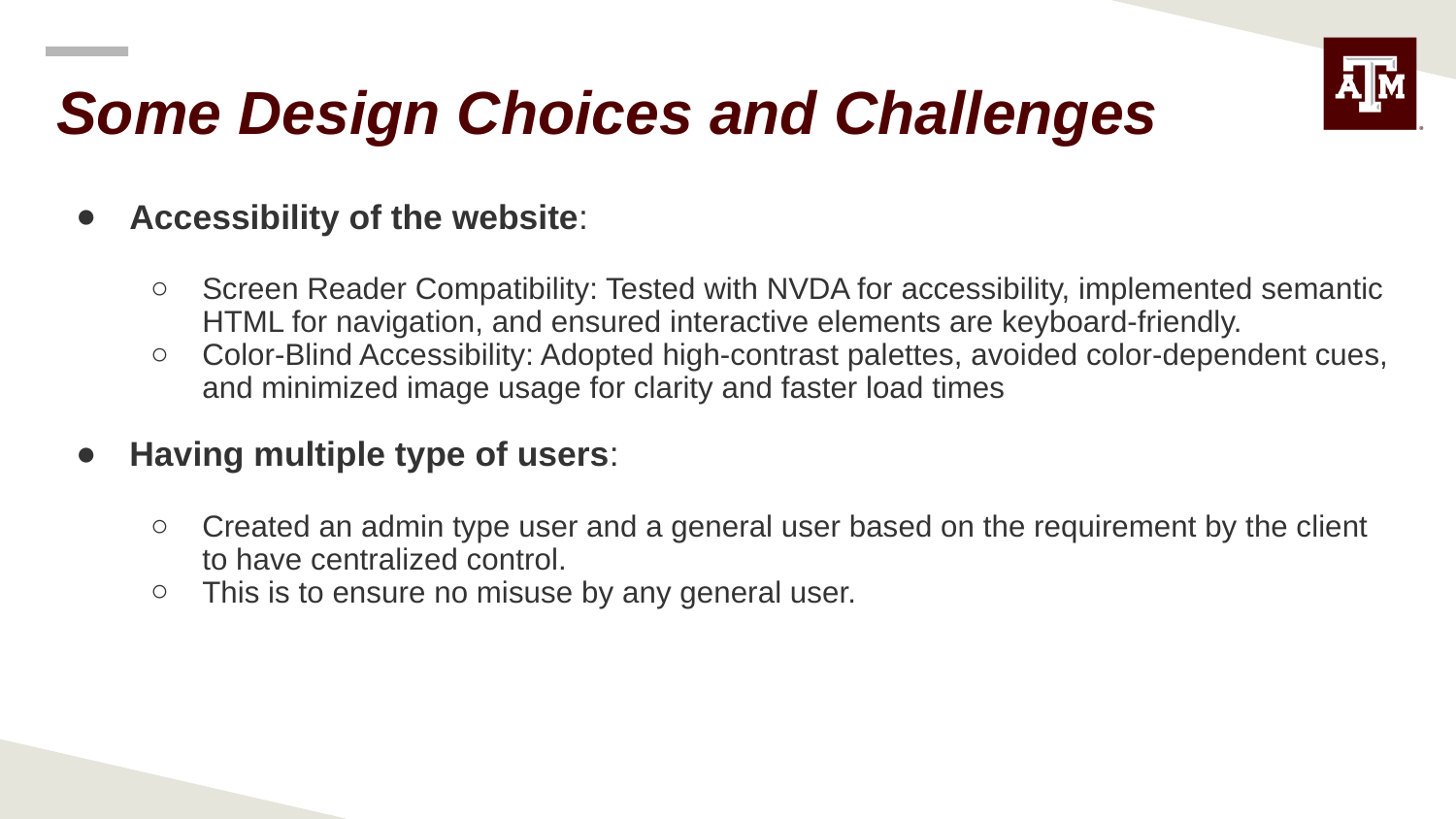

# Some Design Choices and Challenges

Accessibility of the website:
Screen Reader Compatibility: Tested with NVDA for accessibility, implemented semantic HTML for navigation, and ensured interactive elements are keyboard-friendly.
Color-Blind Accessibility: Adopted high-contrast palettes, avoided color-dependent cues, and minimized image usage for clarity and faster load times
Having multiple type of users:
Created an admin type user and a general user based on the requirement by the client to have centralized control.
This is to ensure no misuse by any general user.